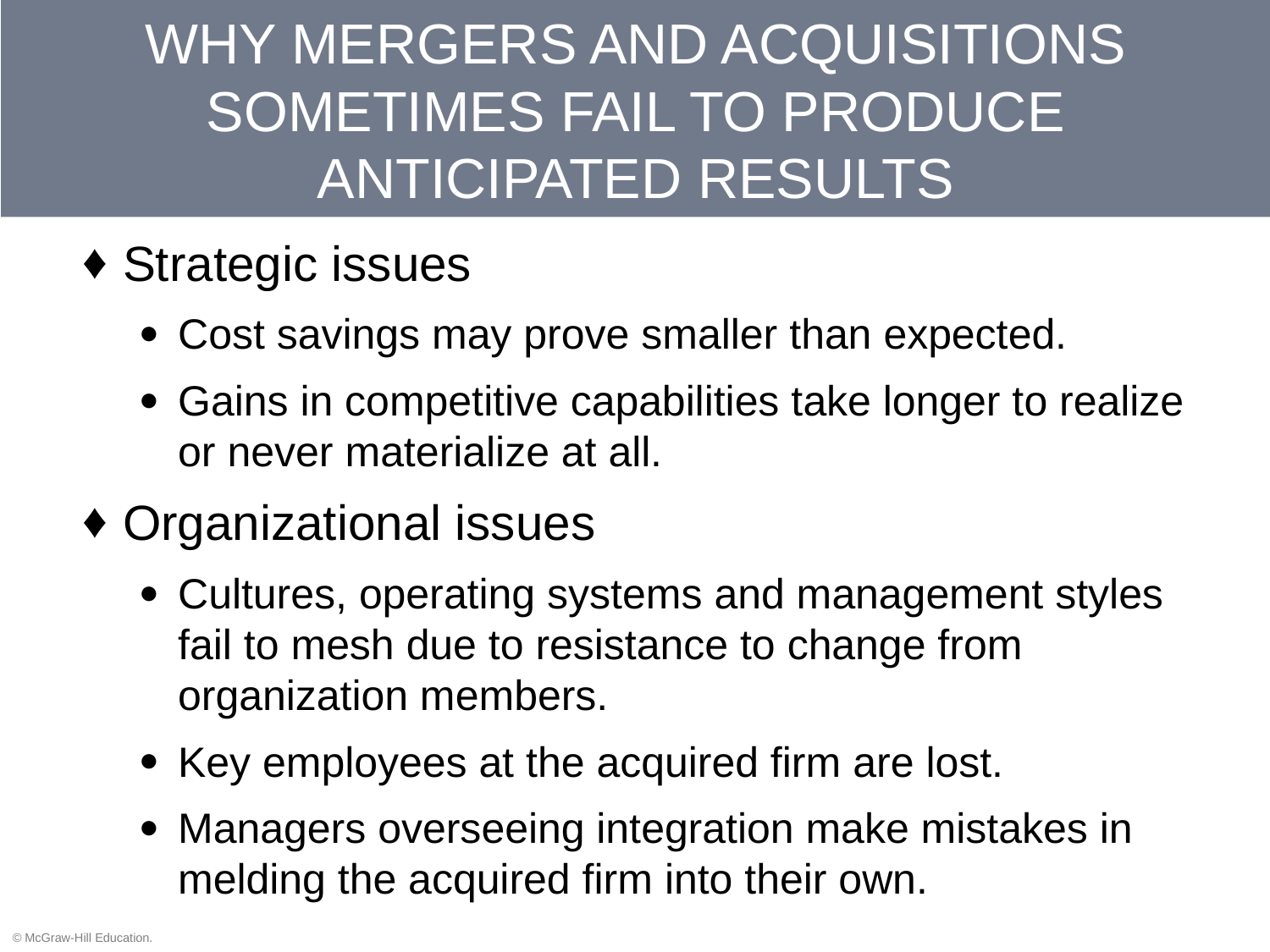

# WHY MERGERS AND ACQUISITIONS SOMETIMES FAIL TO PRODUCE ANTICIPATED RESULTS
Strategic issues
Cost savings may prove smaller than expected.
Gains in competitive capabilities take longer to realize or never materialize at all.
Organizational issues
Cultures, operating systems and management styles fail to mesh due to resistance to change from organization members.
Key employees at the acquired firm are lost.
Managers overseeing integration make mistakes in melding the acquired firm into their own.